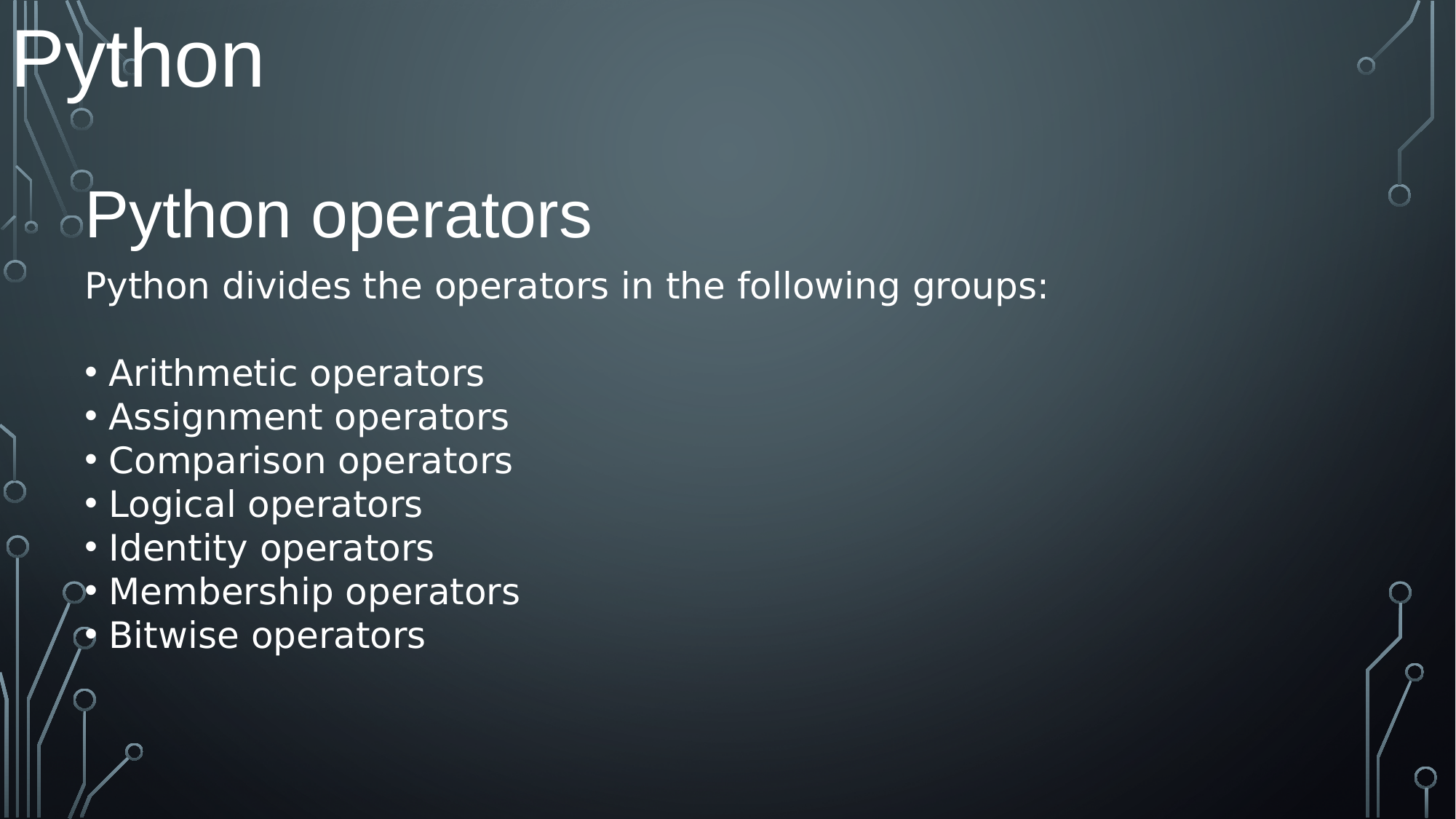

Python
Python operators
Python divides the operators in the following groups:

 Arithmetic operators
 Assignment operators
 Comparison operators
 Logical operators
 Identity operators
 Membership operators
 Bitwise operators